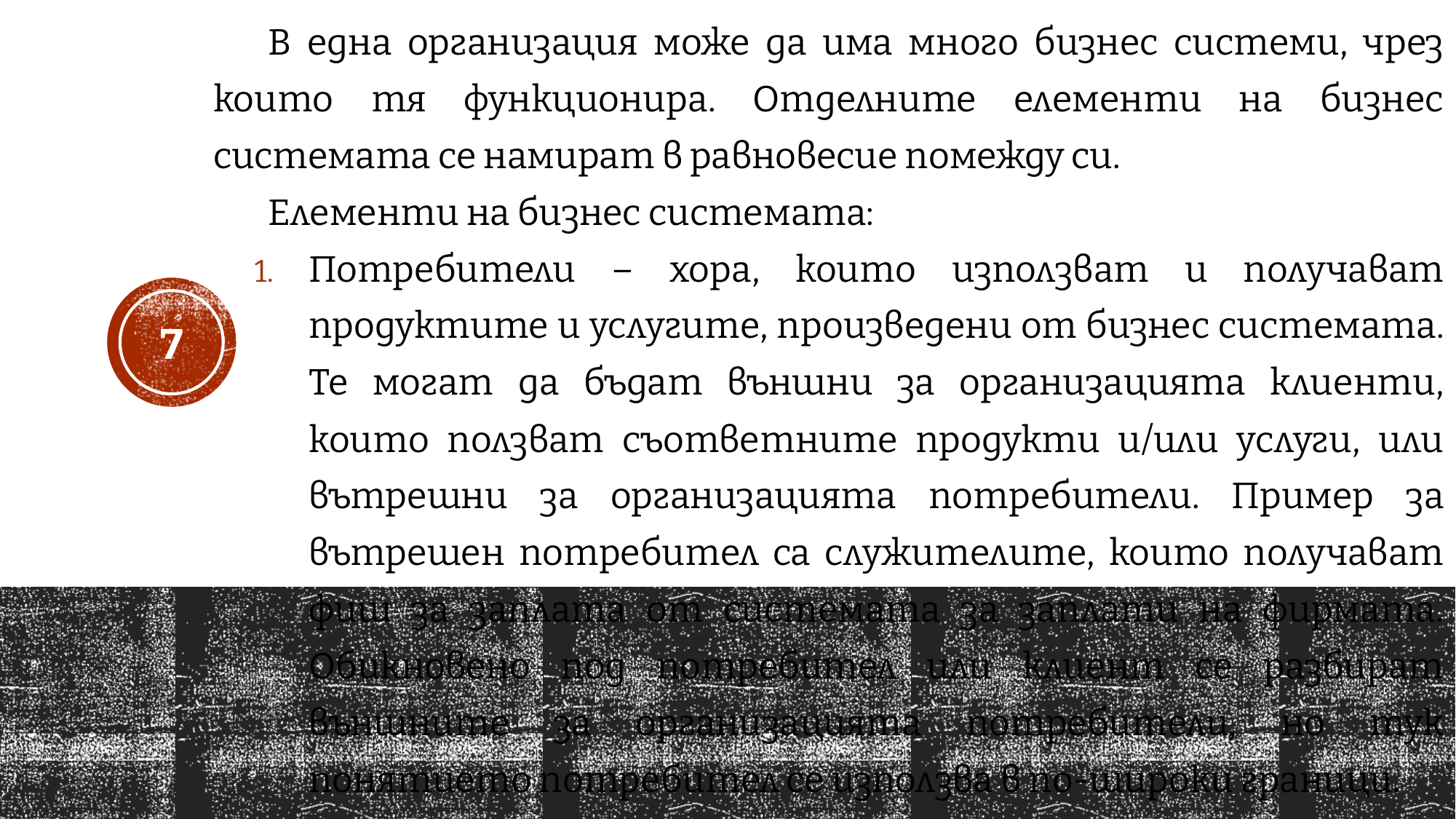

В една организация може да има много бизнес системи, чрез които тя функционира. Отделните елементи на бизнес системата се намират в равновесие помежду си.
Елементи на бизнес системата:
Потребители – хора, които използват и получават продуктите и услугите, произведени от бизнес системата. Те могат да бъдат външни за организацията клиенти, които ползват съответните продукти и/или услуги, или вътрешни за организацията потребители. Пример за вътрешен потребител са служителите, които получават фиш за заплата от системата за заплати на фирмата. Обикновено под потребител или клиент се разбират външните за организацията потребители, но тук понятието потребител се използва в по-широки граници.
7